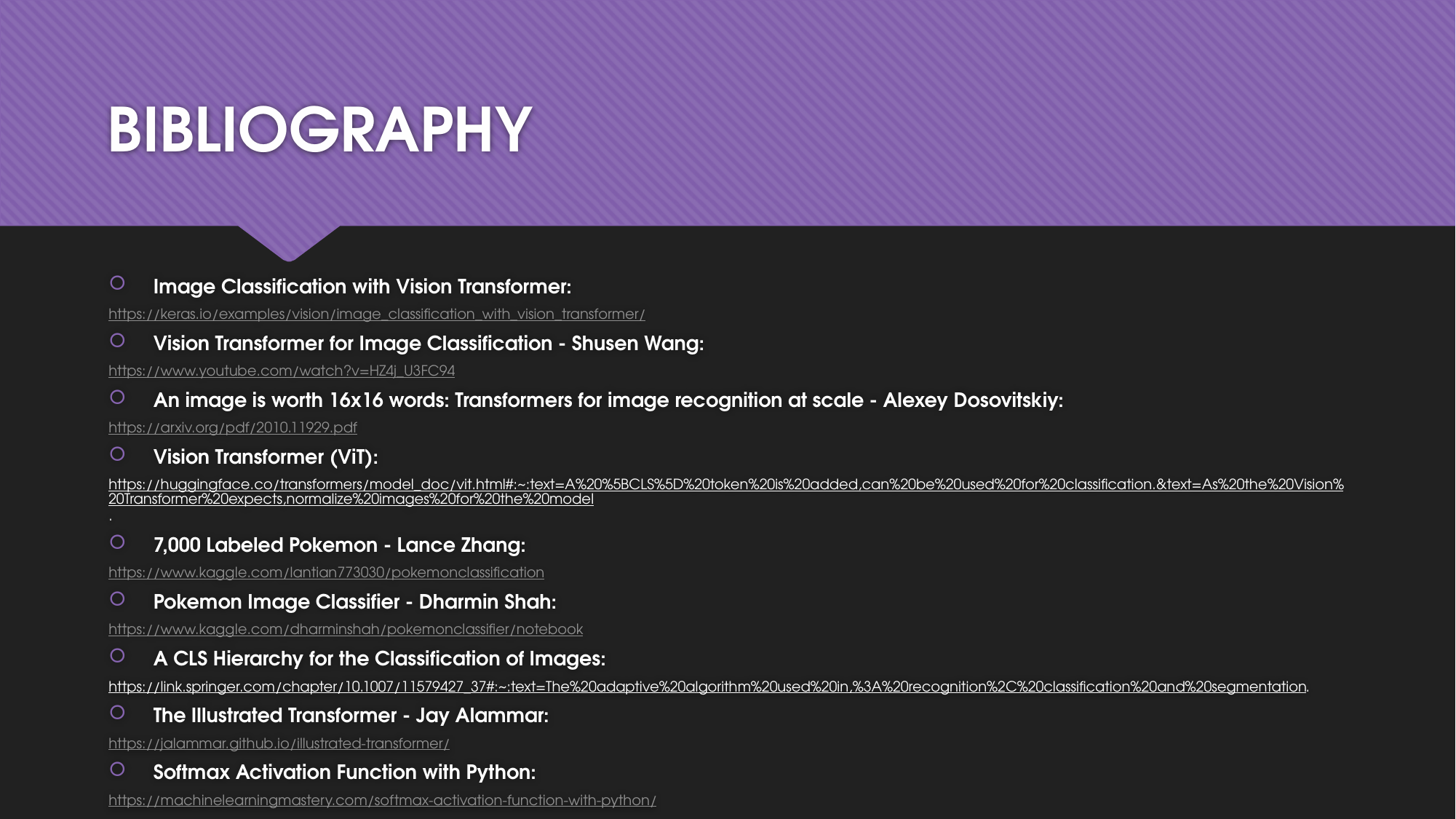

# BIBLIOGRAPHY
Image Classification with Vision Transformer:
https://keras.io/examples/vision/image_classification_with_vision_transformer/
Vision Transformer for Image Classification - Shusen Wang:
https://www.youtube.com/watch?v=HZ4j_U3FC94
An image is worth 16x16 words: Transformers for image recognition at scale - Alexey Dosovitskiy:
https://arxiv.org/pdf/2010.11929.pdf
Vision Transformer (ViT):
https://huggingface.co/transformers/model_doc/vit.html#:~:text=A%20%5BCLS%5D%20token%20is%20added,can%20be%20used%20for%20classification.&text=As%20the%20Vision%20Transformer%20expects,normalize%20images%20for%20the%20model.
7,000 Labeled Pokemon - Lance Zhang:
https://www.kaggle.com/lantian773030/pokemonclassification
Pokemon Image Classifier - Dharmin Shah:
https://www.kaggle.com/dharminshah/pokemonclassifier/notebook
A CLS Hierarchy for the Classification of Images:
https://link.springer.com/chapter/10.1007/11579427_37#:~:text=The%20adaptive%20algorithm%20used%20in,%3A%20recognition%2C%20classification%20and%20segmentation.
The Illustrated Transformer - Jay Alammar:
https://jalammar.github.io/illustrated-transformer/
Softmax Activation Function with Python:
https://machinelearningmastery.com/softmax-activation-function-with-python/